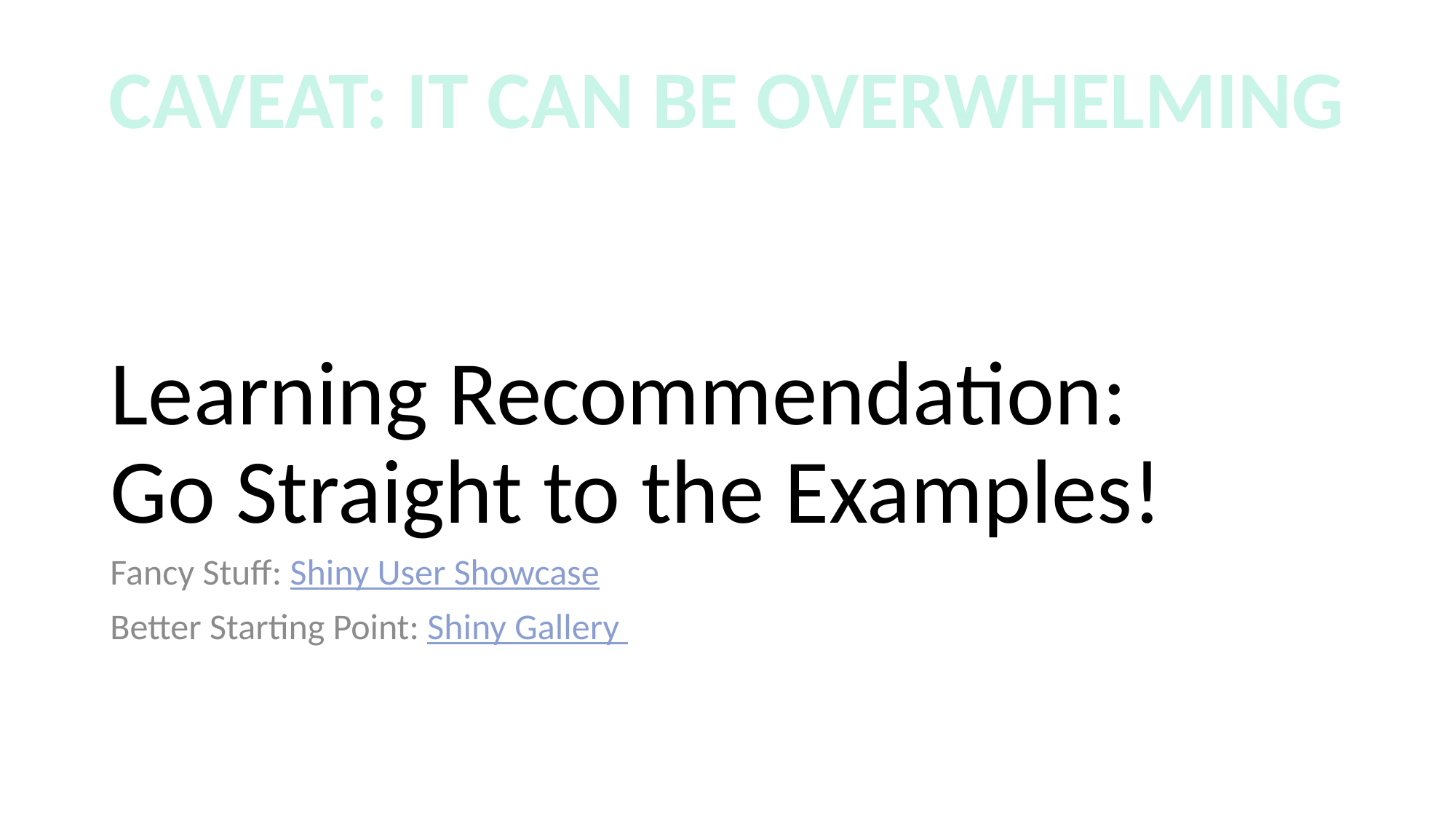

CAVEAT: IT CAN BE OVERWHELMING
# Learning Recommendation: Go Straight to the Examples!
Fancy Stuff: Shiny User Showcase
Better Starting Point: Shiny Gallery